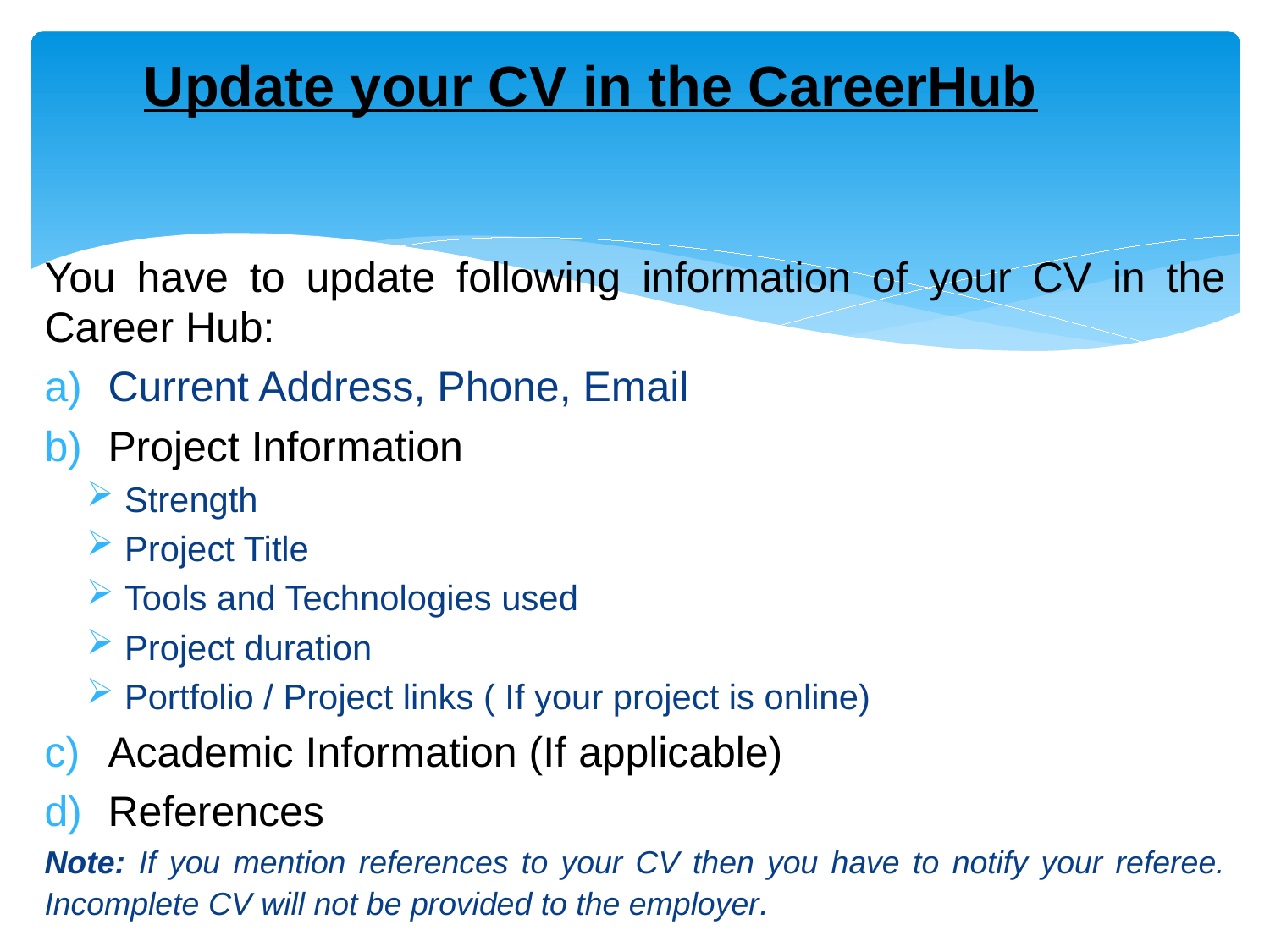

# Update your CV in the CareerHub
You have to update following information of your CV in the Career Hub:
Current Address, Phone, Email
Project Information
Strength
Project Title
Tools and Technologies used
Project duration
Portfolio / Project links ( If your project is online)
Academic Information (If applicable)
References
Note: If you mention references to your CV then you have to notify your referee. Incomplete CV will not be provided to the employer.